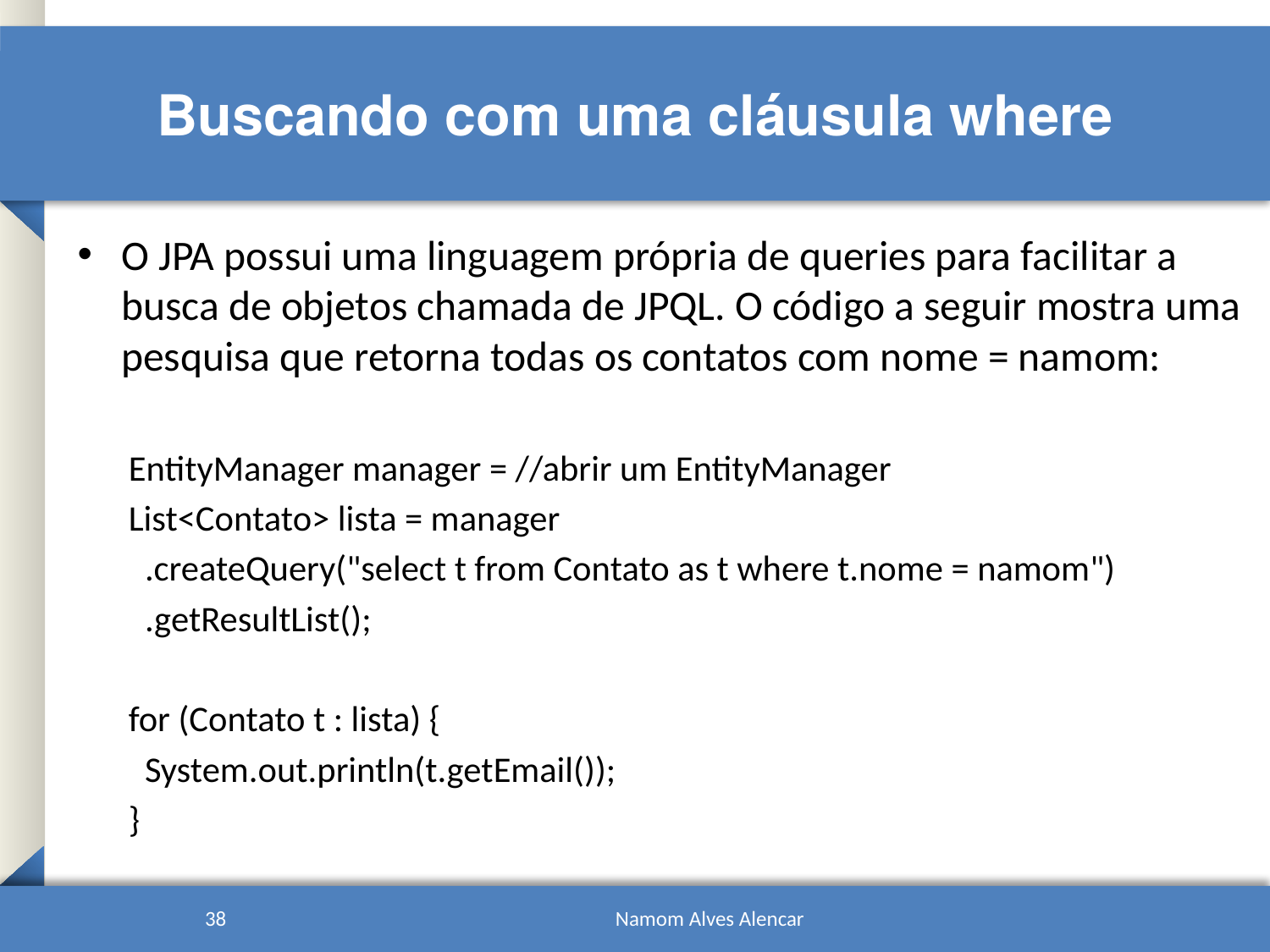

# Buscando com uma cláusula where
O JPA possui uma linguagem própria de queries para facilitar a busca de objetos chamada de JPQL. O código a seguir mostra uma pesquisa que retorna todas os contatos com nome = namom:

EntityManager manager = //abrir um EntityManager
List<Contato> lista = manager
  .createQuery("select t from Contato as t where t.nome = namom")
  .getResultList();

for (Contato t : lista) {
  System.out.println(t.getEmail());
}
38
Namom Alves Alencar